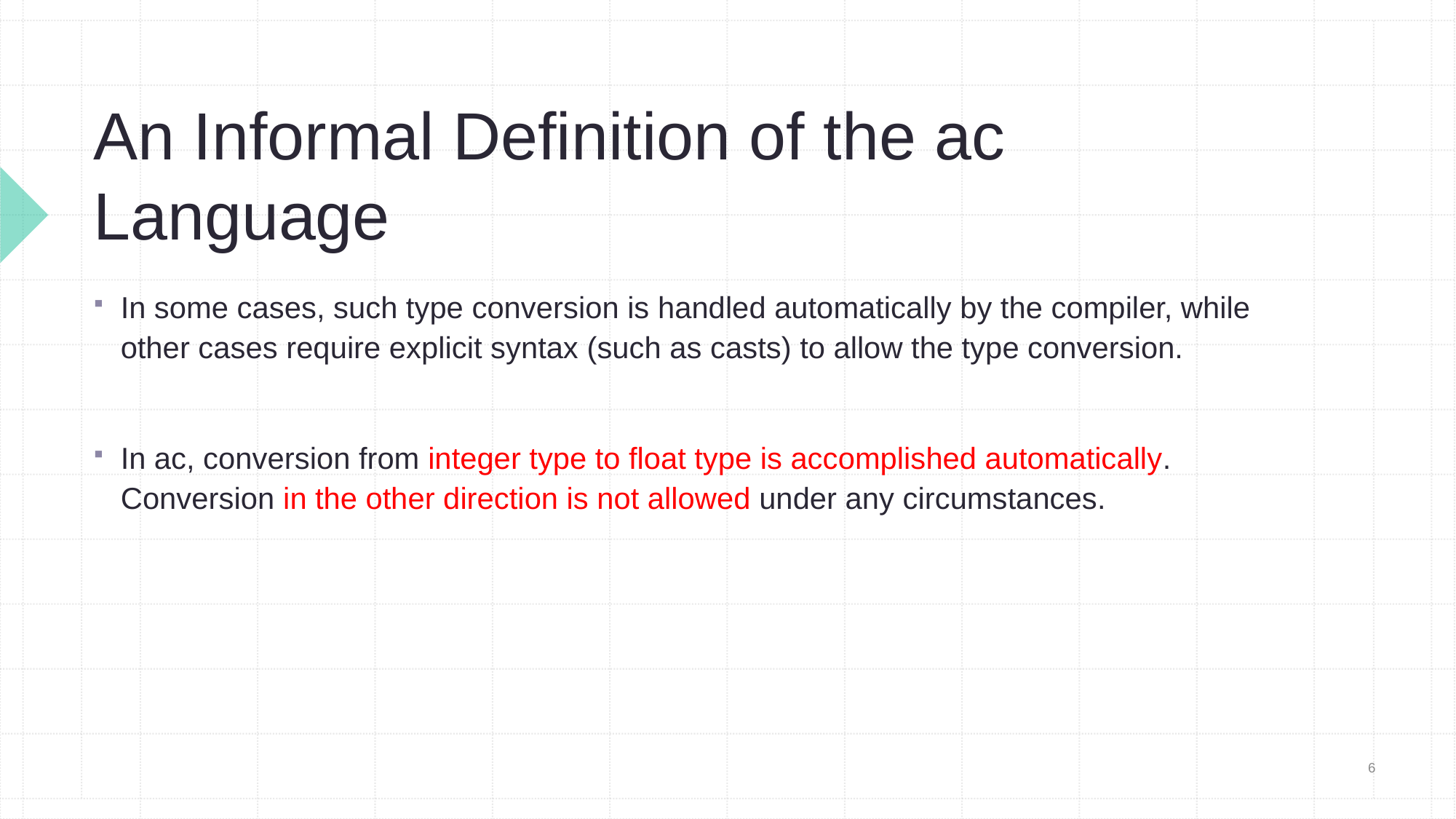

# An Informal Definition of the ac Language
In some cases, such type conversion is handled automatically by the compiler, while other cases require explicit syntax (such as casts) to allow the type conversion.

In ac, conversion from integer type to float type is accomplished automatically. Conversion in the other direction is not allowed under any circumstances.
6